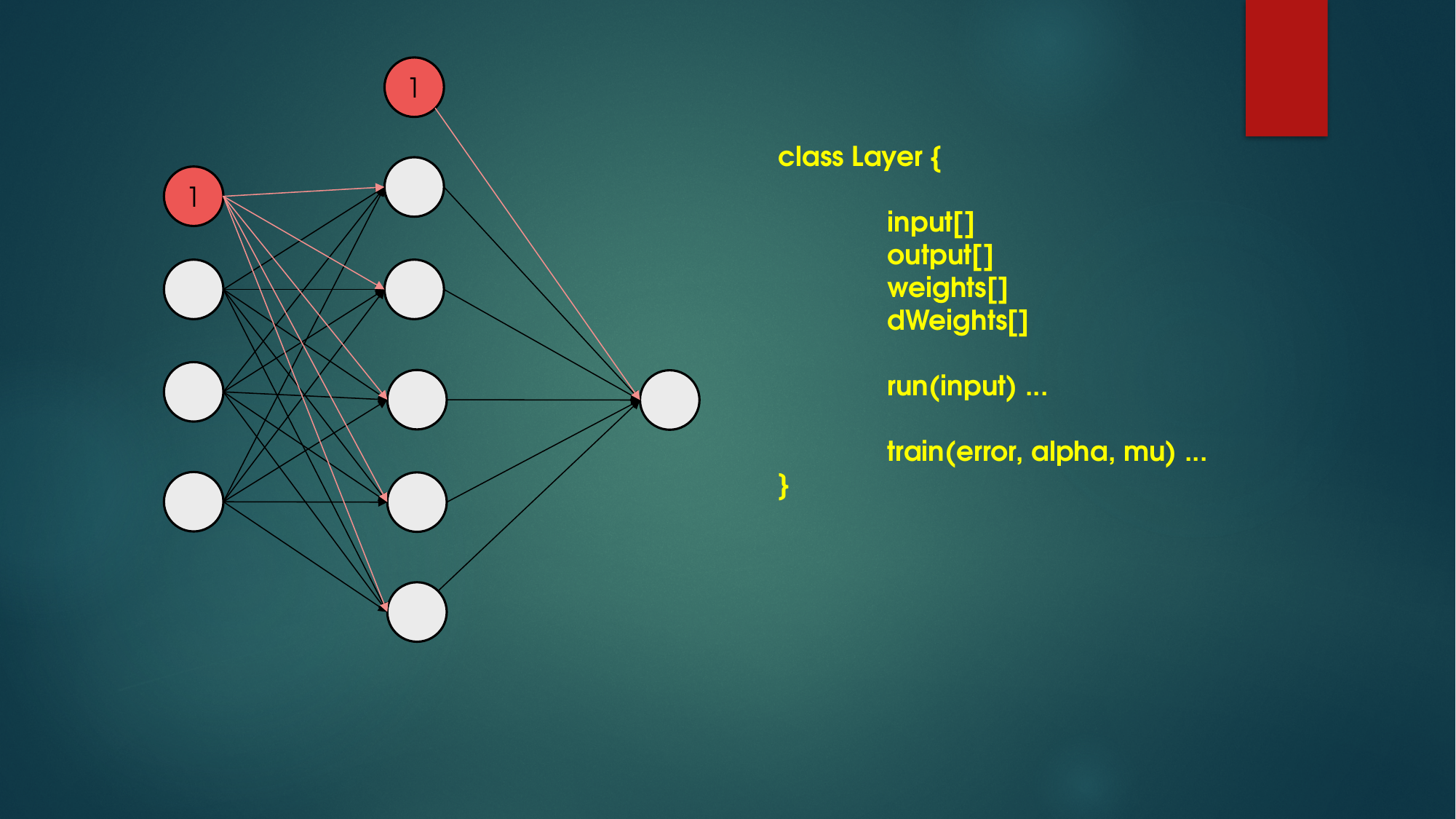

1
class Layer {

	input[]
	output[]
	weights[]
	dWeights[]

	run(input) ...

	train(error, alpha, mu) ...
}

1